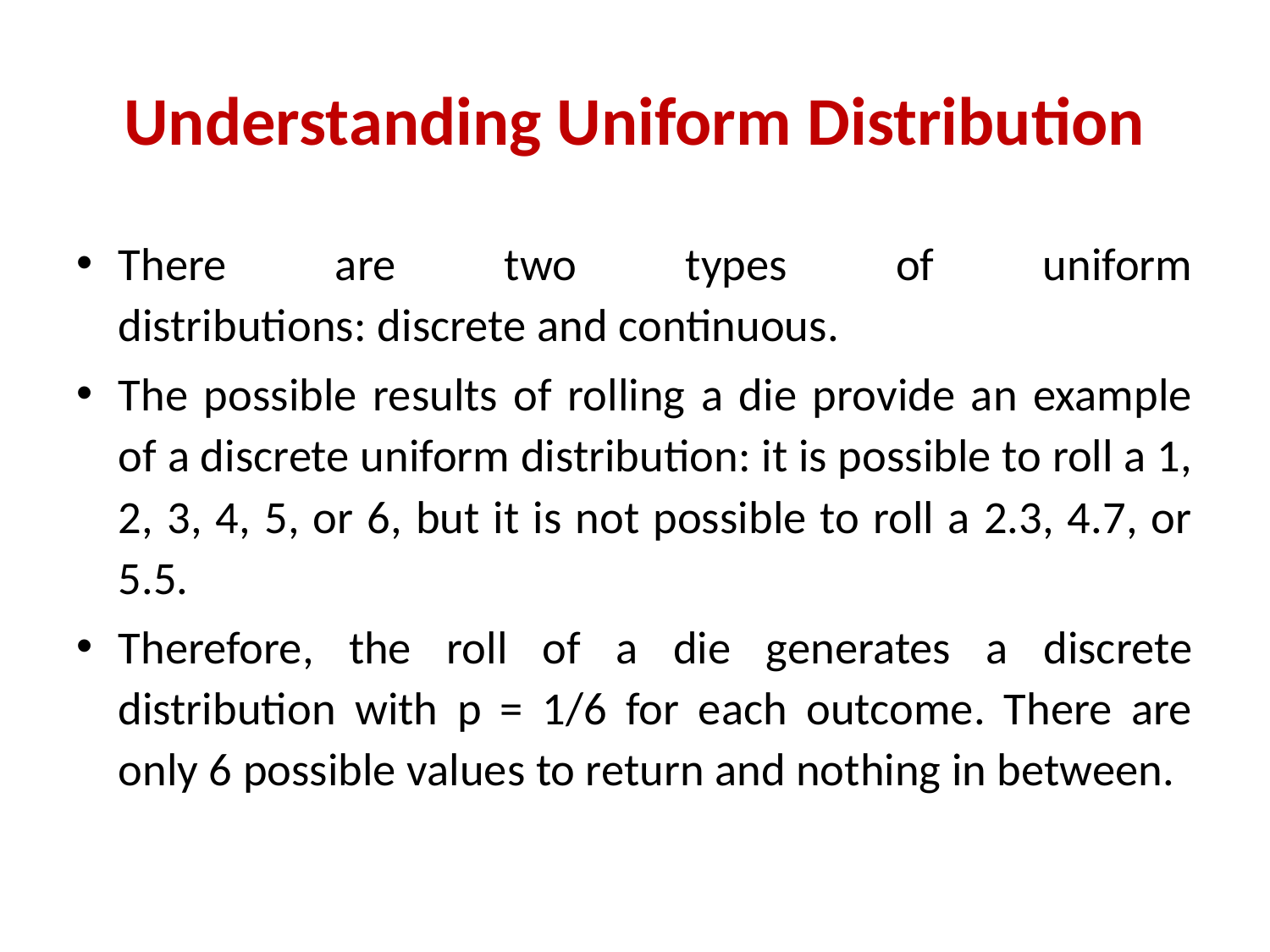

# Understanding Uniform Distribution
There are two types of uniform distributions: discrete and continuous.
The possible results of rolling a die provide an example of a discrete uniform distribution: it is possible to roll a 1, 2, 3, 4, 5, or 6, but it is not possible to roll a 2.3, 4.7, or 5.5.
Therefore, the roll of a die generates a discrete distribution with p = 1/6 for each outcome. There are only 6 possible values to return and nothing in between.